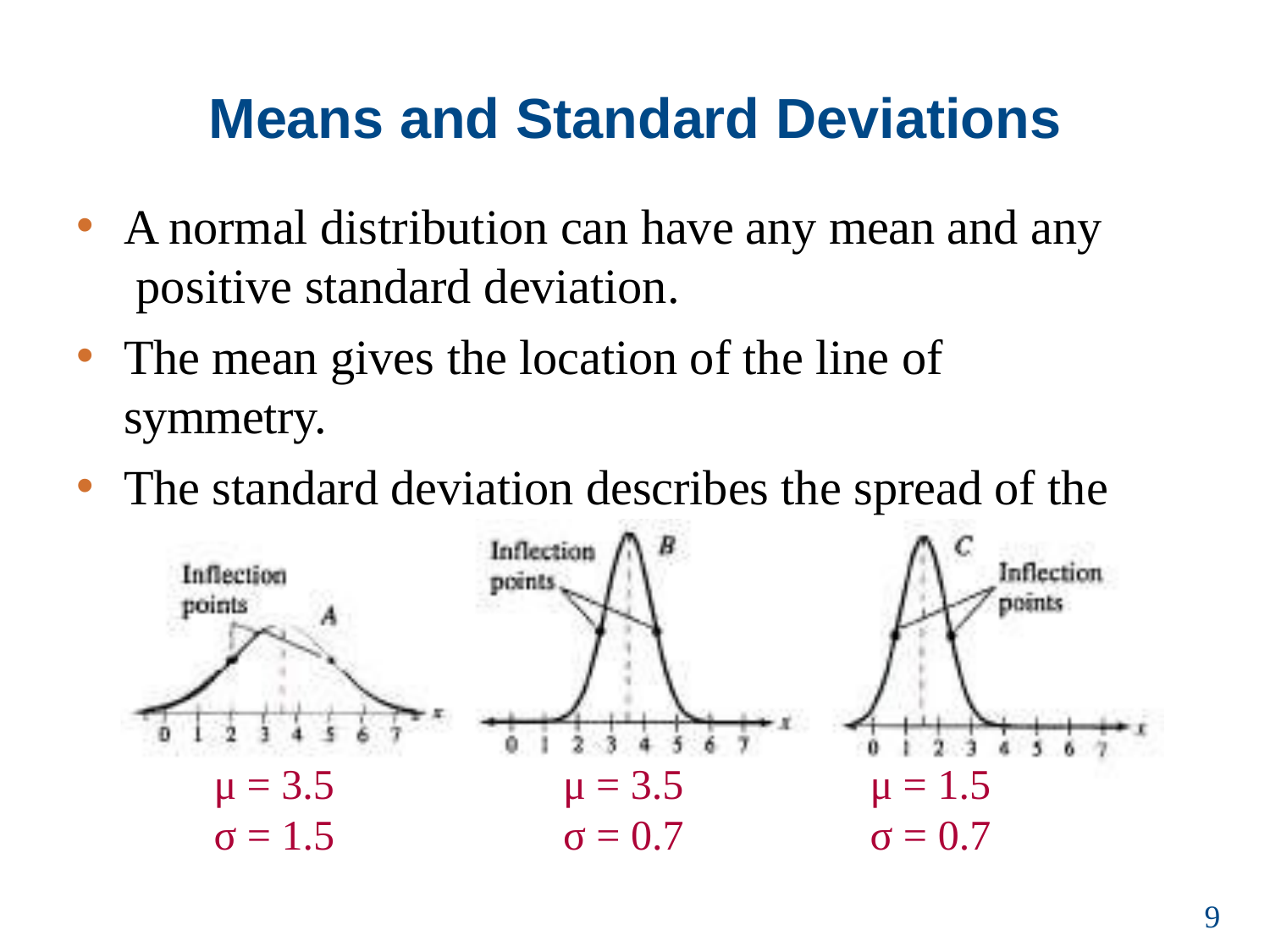

# Means and Standard Deviations
A normal distribution can have any mean and any  positive standard deviation.
The mean gives the location of the line of symmetry.
The standard deviation describes the spread of the  data.

μ = 3.5
σ = 1.5
μ = 3.5
σ = 0.7
μ = 1.5
σ = 0.7
9